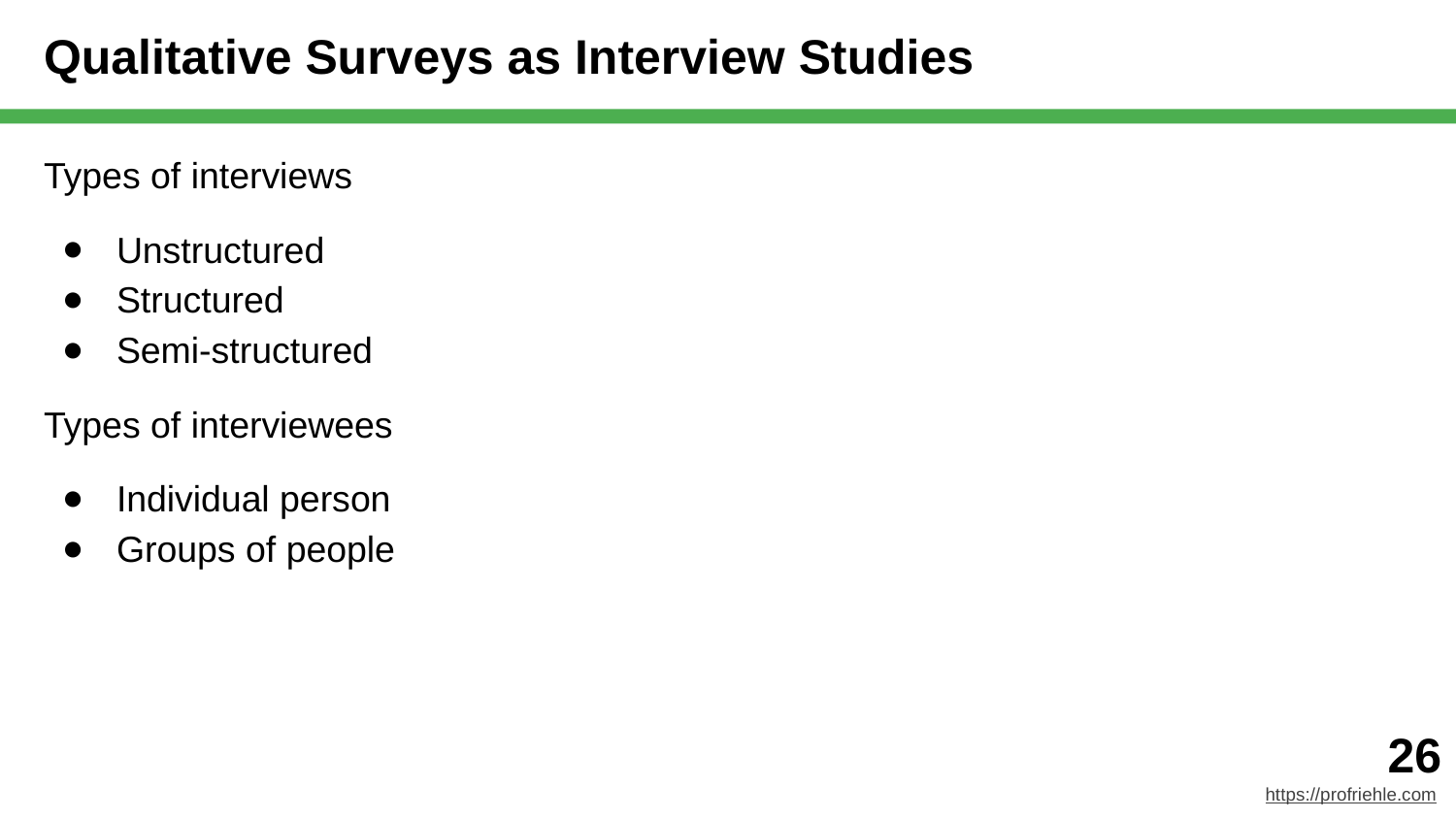

# Qualitative Surveys as Interview Studies
Types of interviews
Unstructured
Structured
Semi-structured
Types of interviewees
Individual person
Groups of people
26
https://profriehle.com